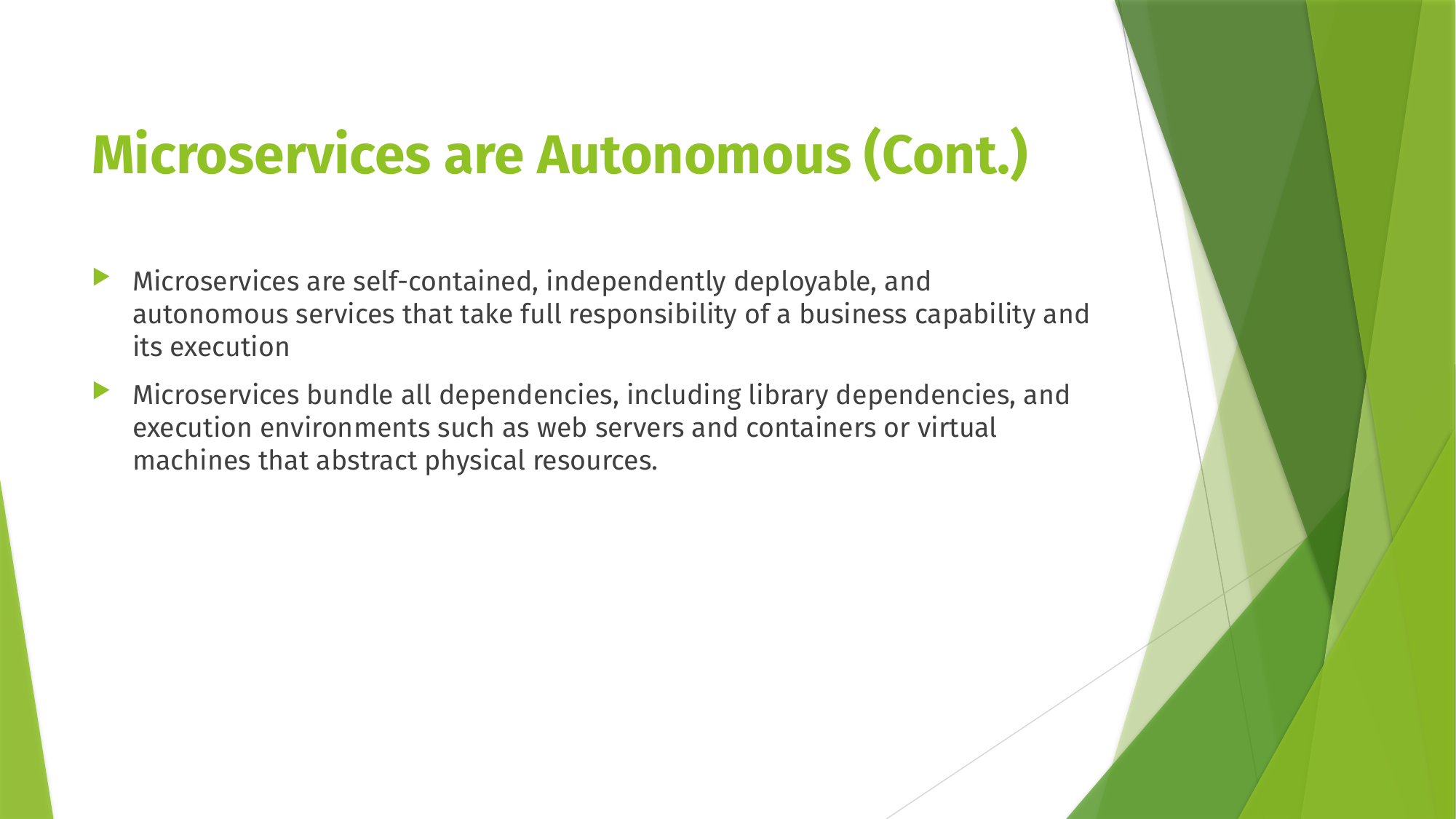

# Microservices are Autonomous (Cont.)
Microservices are self-contained, independently deployable, and autonomous services that take full responsibility of a business capability and its execution
Microservices bundle all dependencies, including library dependencies, and execution environments such as web servers and containers or virtual machines that abstract physical resources.